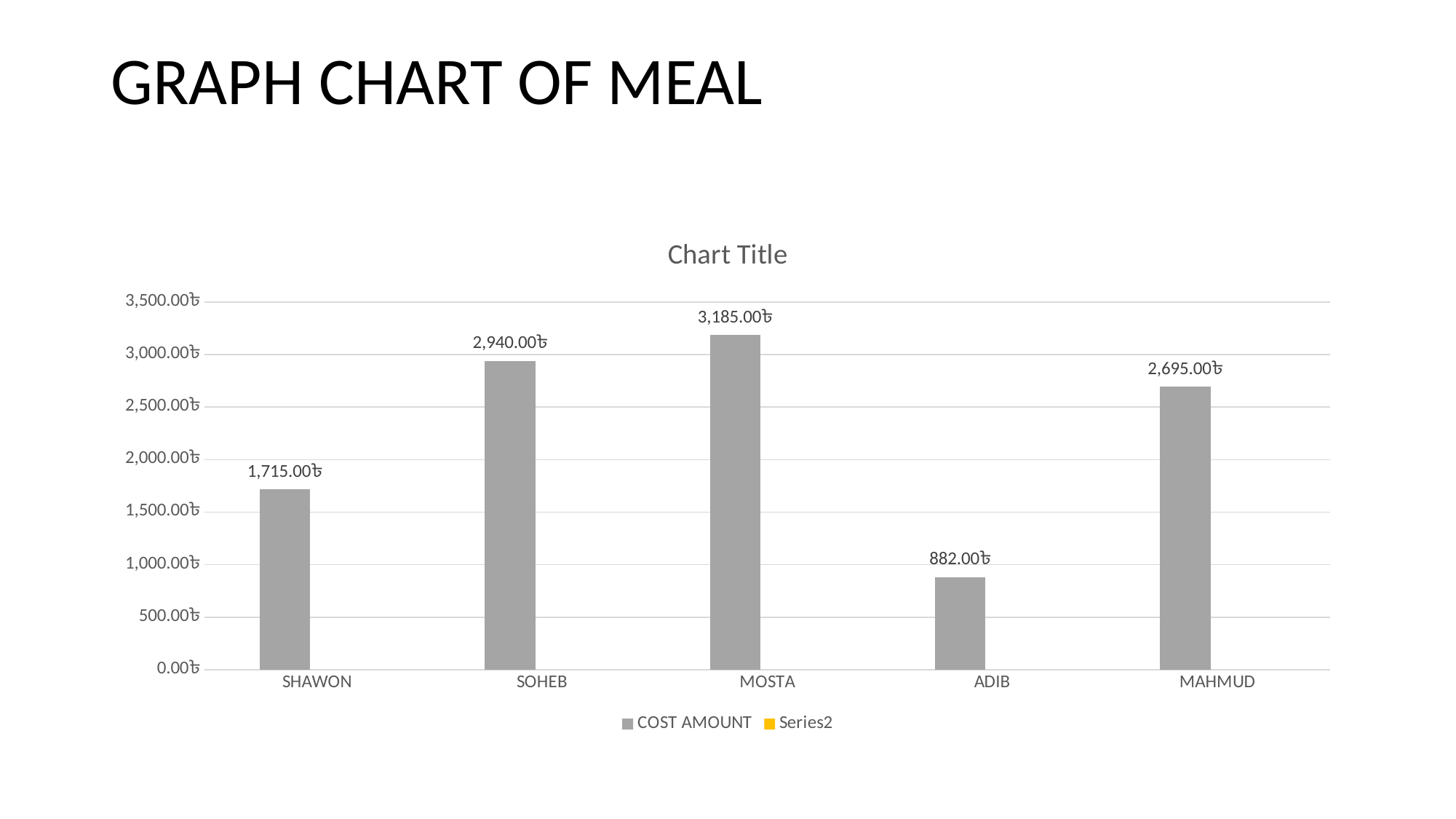

# GRAPH CHART OF MEAL

### Chart:

| Category | COST AMOUNT |  |
|---|---|---|
| SHAWON | 1715.0 | None |
| SOHEB | 2940.0 | None |
| MOSTA | 3185.0 | None |
| ADIB | 882.0 | None |
| MAHMUD | 2695.0 | None |